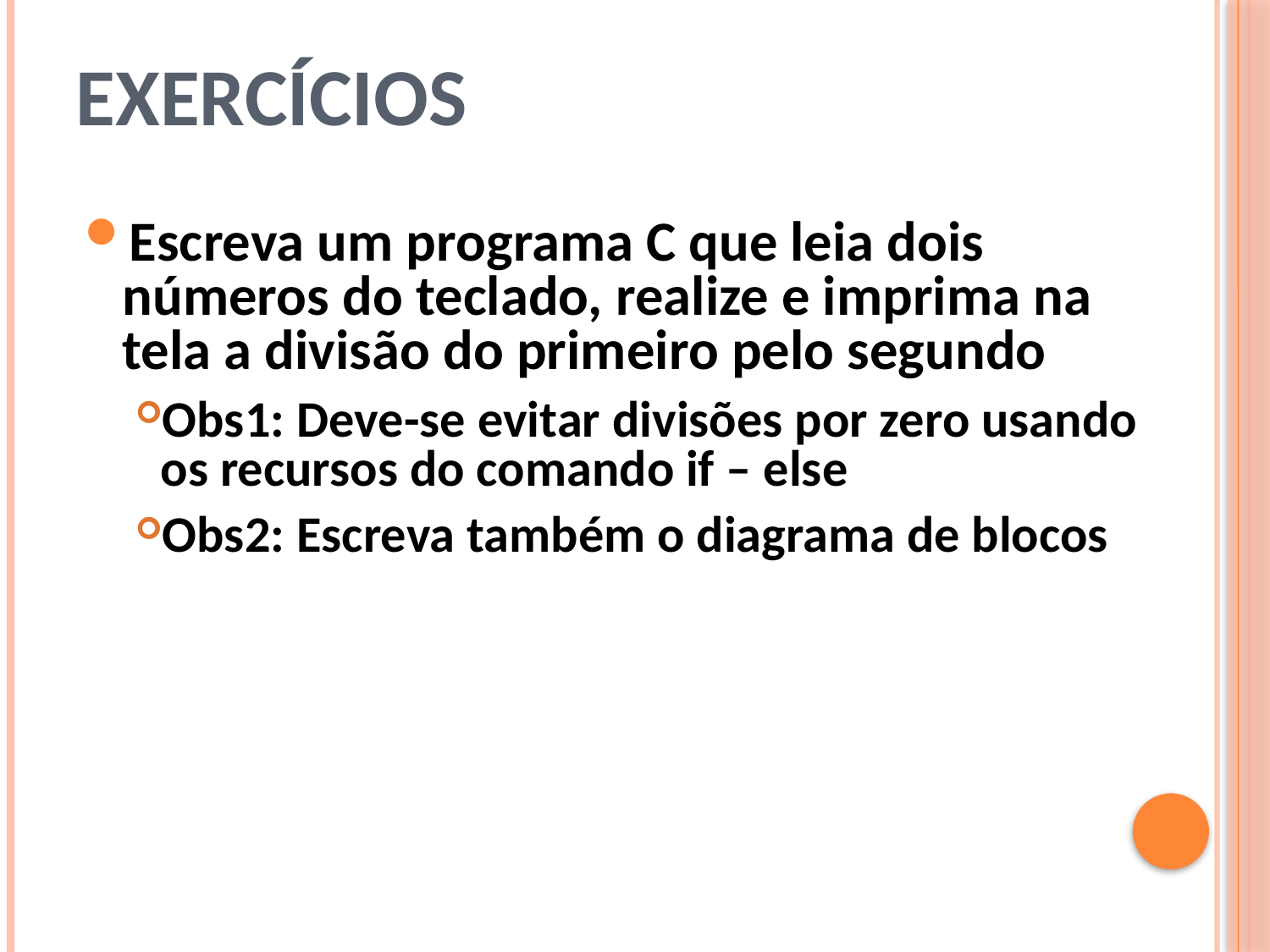

# Exercícios
Escreva um programa C que leia dois  números do teclado, realize e imprima na tela a divisão do primeiro pelo segundo
Obs1: Deve-se evitar divisões por zero usando os recursos do comando if – else
Obs2: Escreva também o diagrama de blocos